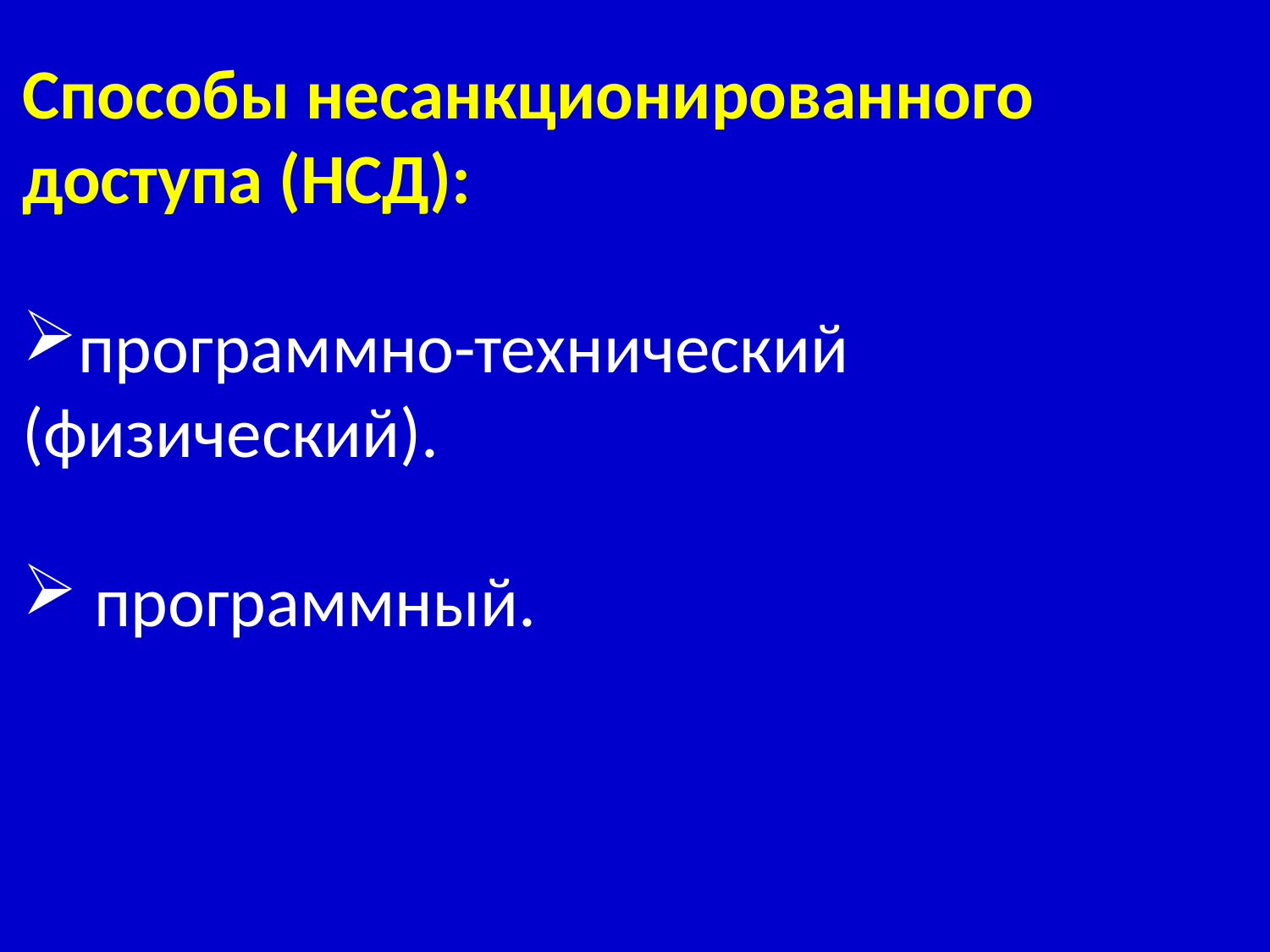

Способы несанкционированного доступа (НСД):

программно-технический (физический).

 программный.